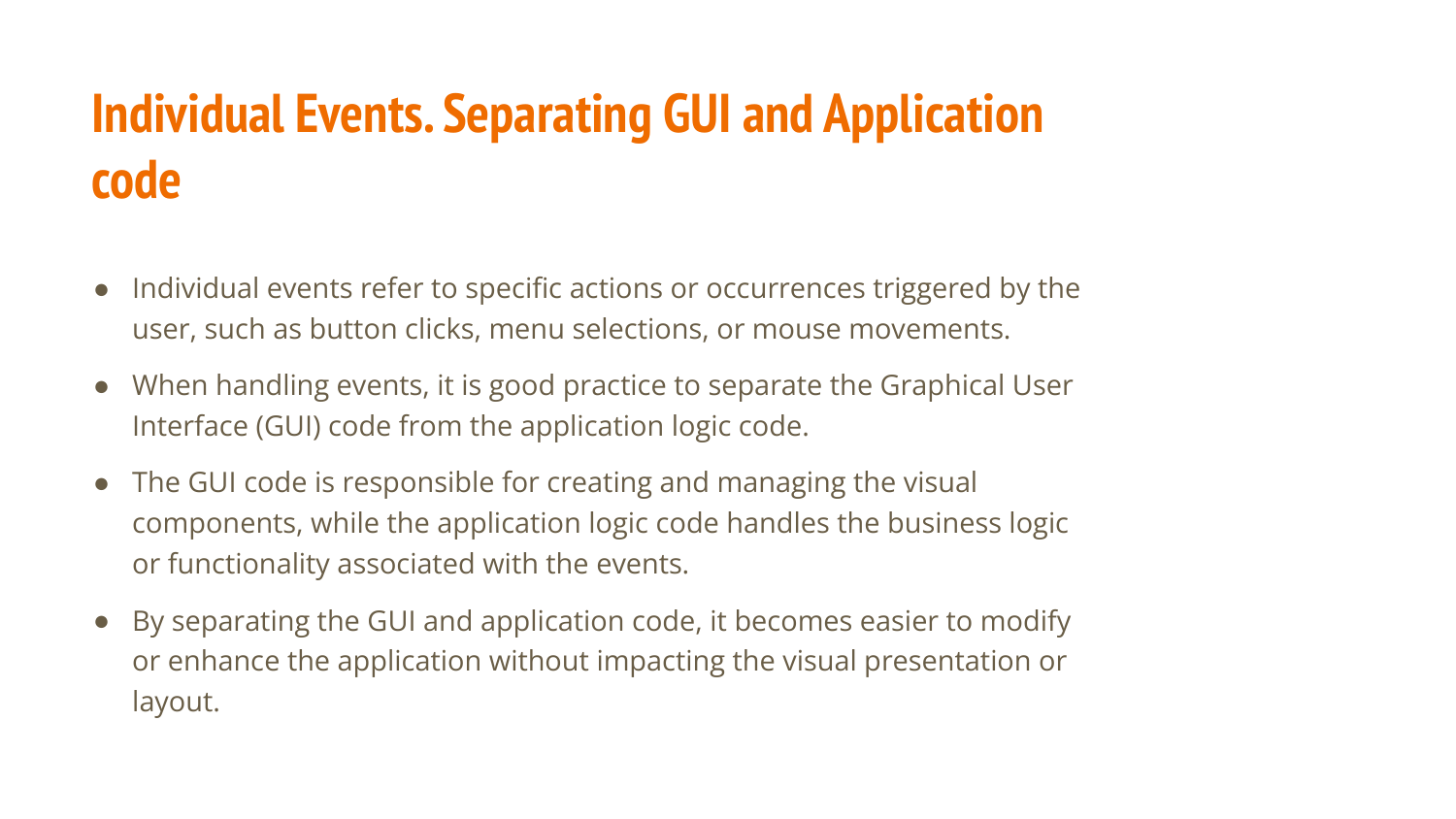

# Individual Events. Separating GUI and Application code
Individual events refer to specific actions or occurrences triggered by the user, such as button clicks, menu selections, or mouse movements.
When handling events, it is good practice to separate the Graphical User Interface (GUI) code from the application logic code.
The GUI code is responsible for creating and managing the visual components, while the application logic code handles the business logic or functionality associated with the events.
By separating the GUI and application code, it becomes easier to modify or enhance the application without impacting the visual presentation or layout.